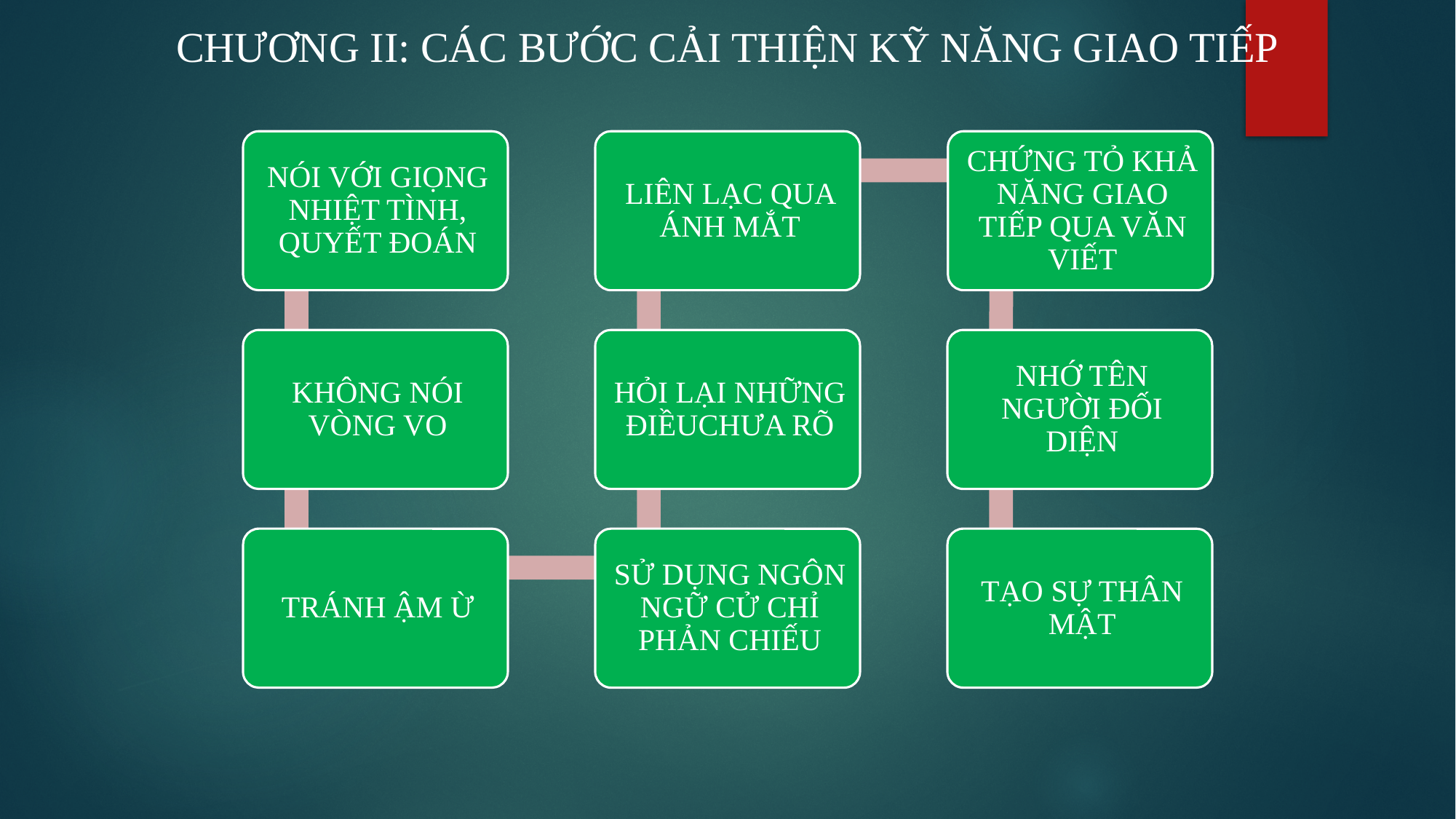

CHƯƠNG II: CÁC BƯỚC CẢI THIỆN KỸ NĂNG GIAO TIẾP

NÓI VỚI GIỌNG NHIỆT TÌNH, QUYẾT ĐOÁN
KHÔNG NÓI VÒNG VO
TRÁNH ẬM Ừ
SỬ DỤNG NGÔN NGỮ CỬ CHỈ PHẢN CHIẾU
HỎI LẠI NHỮNG ĐIỀUCHƯA RÕ
LIÊN LẠC QUA ÁNH MẮT
CHỨNG TỎ KHẢ NĂNG GIAO TIẾP QUA VĂN VIẾT
NHỚ TÊN NGƯỜI ĐỐI DIỆN
TẠO SỰ THÂN MẬT